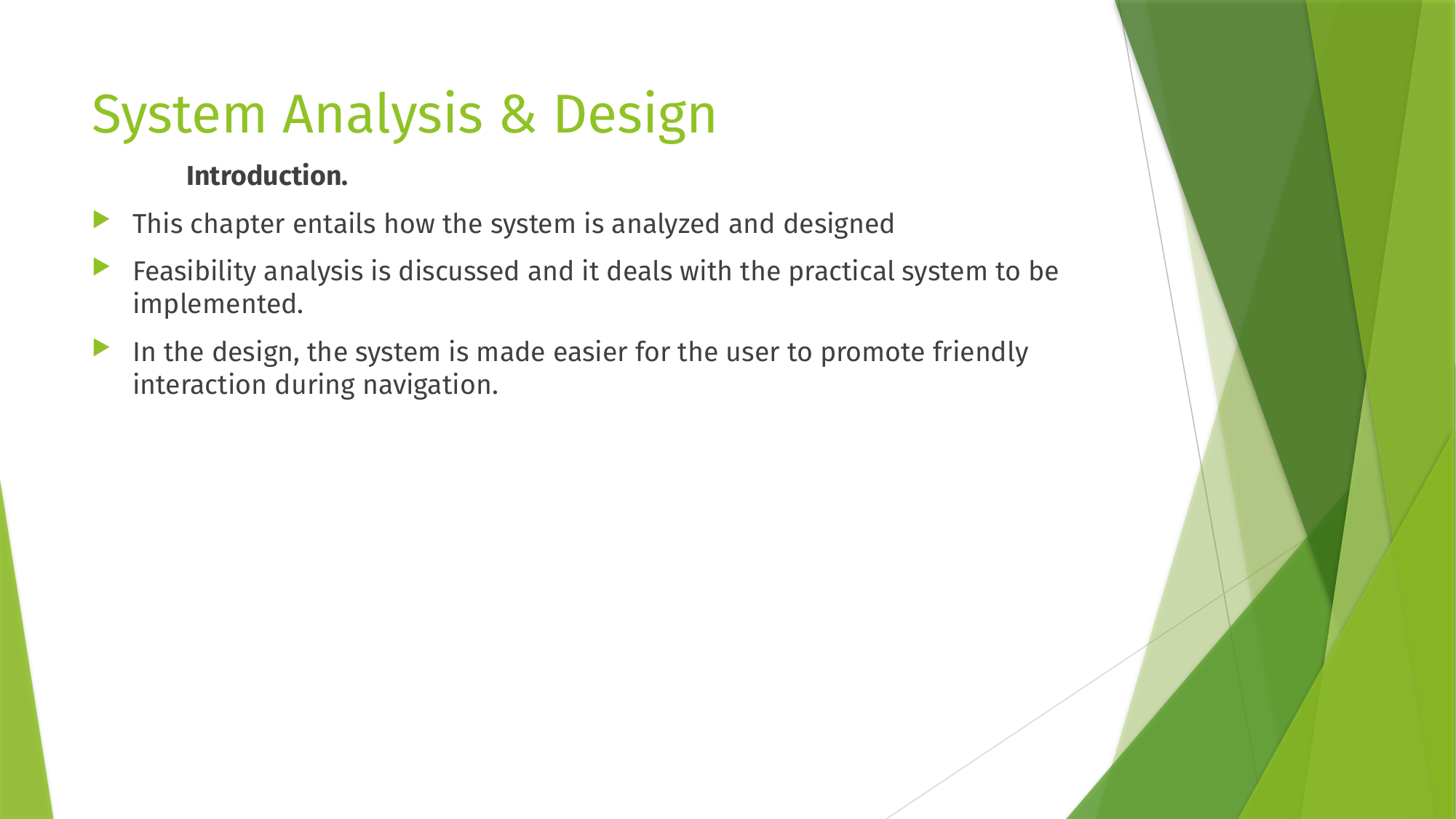

# System Analysis & Design
             Introduction.
This chapter entails how the system is analyzed and designed
Feasibility analysis is discussed and it deals with the practical system to be implemented.
In the design, the system is made easier for the user to promote friendly interaction during navigation.